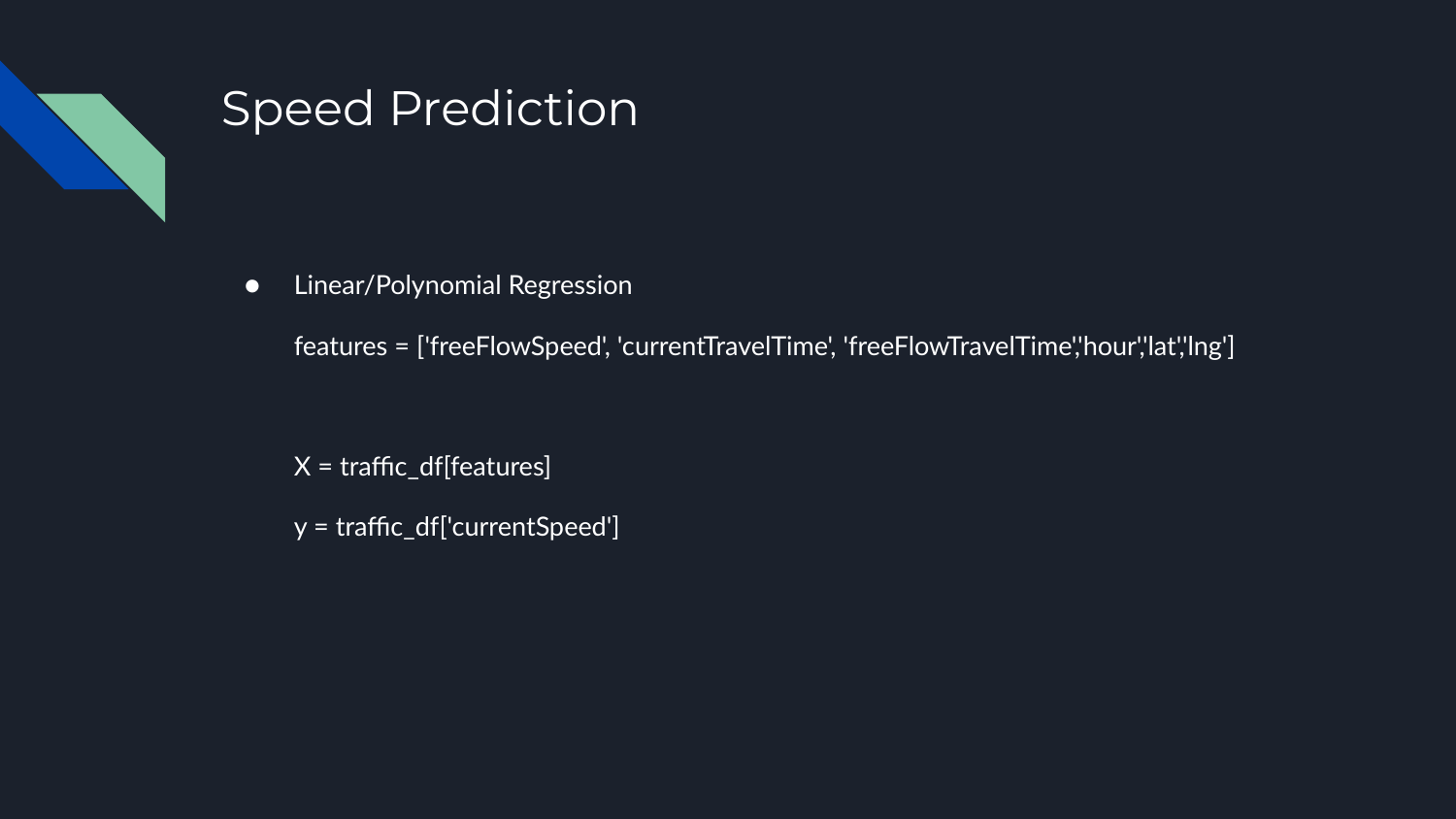

# Speed Prediction
Linear/Polynomial Regression
features = ['freeFlowSpeed', 'currentTravelTime', 'freeFlowTravelTime','hour','lat','lng']

X = traffic_df[features]
y = traffic_df['currentSpeed']